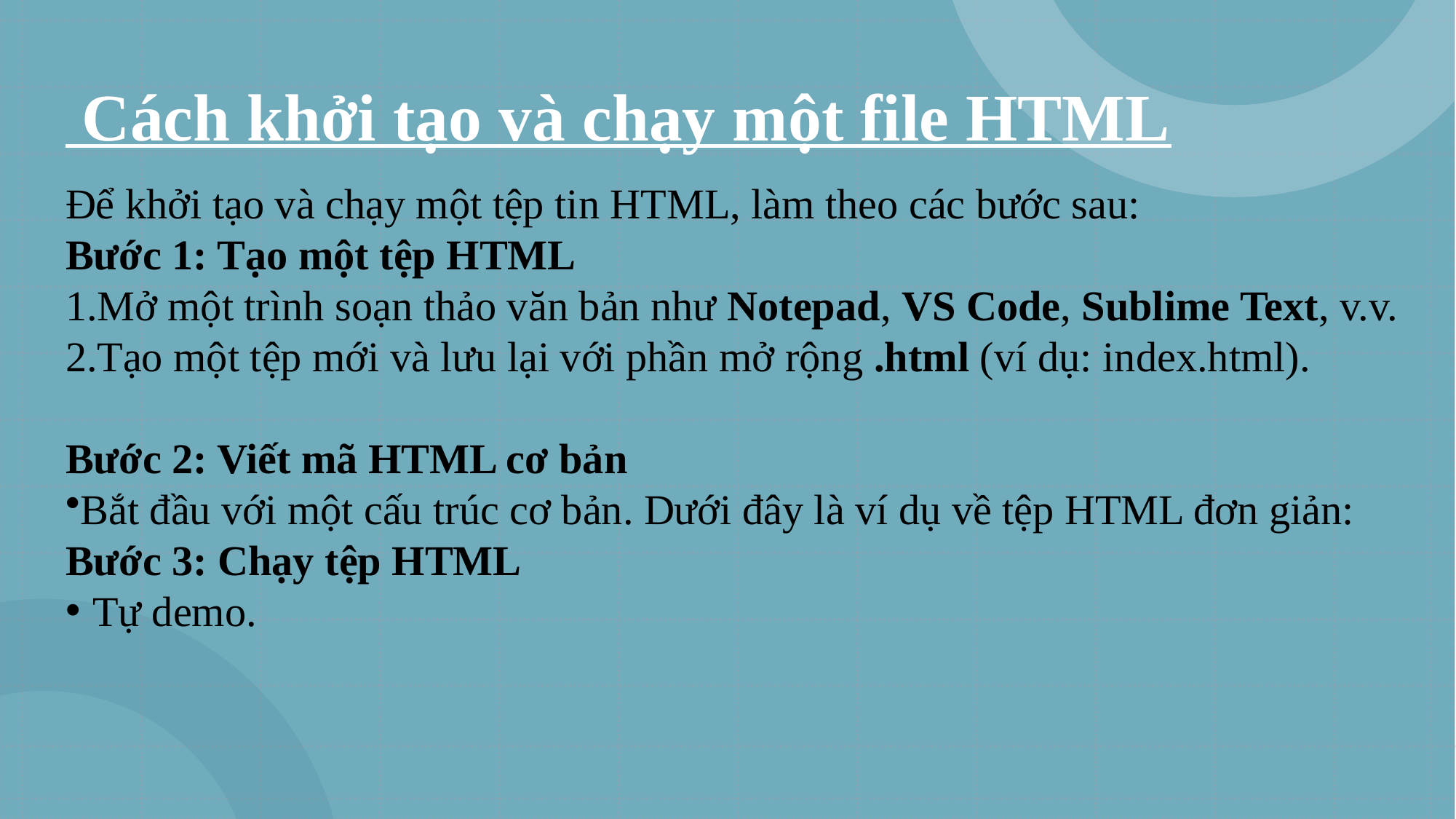

# Cách khởi tạo và chạy một file HTML
Để khởi tạo và chạy một tệp tin HTML, làm theo các bước sau:
Bước 1: Tạo một tệp HTML
Mở một trình soạn thảo văn bản như Notepad, VS Code, Sublime Text, v.v.
Tạo một tệp mới và lưu lại với phần mở rộng .html (ví dụ: index.html).

Bước 2: Viết mã HTML cơ bản
Bắt đầu với một cấu trúc cơ bản. Dưới đây là ví dụ về tệp HTML đơn giản:
Bước 3: Chạy tệp HTML
Tự demo.